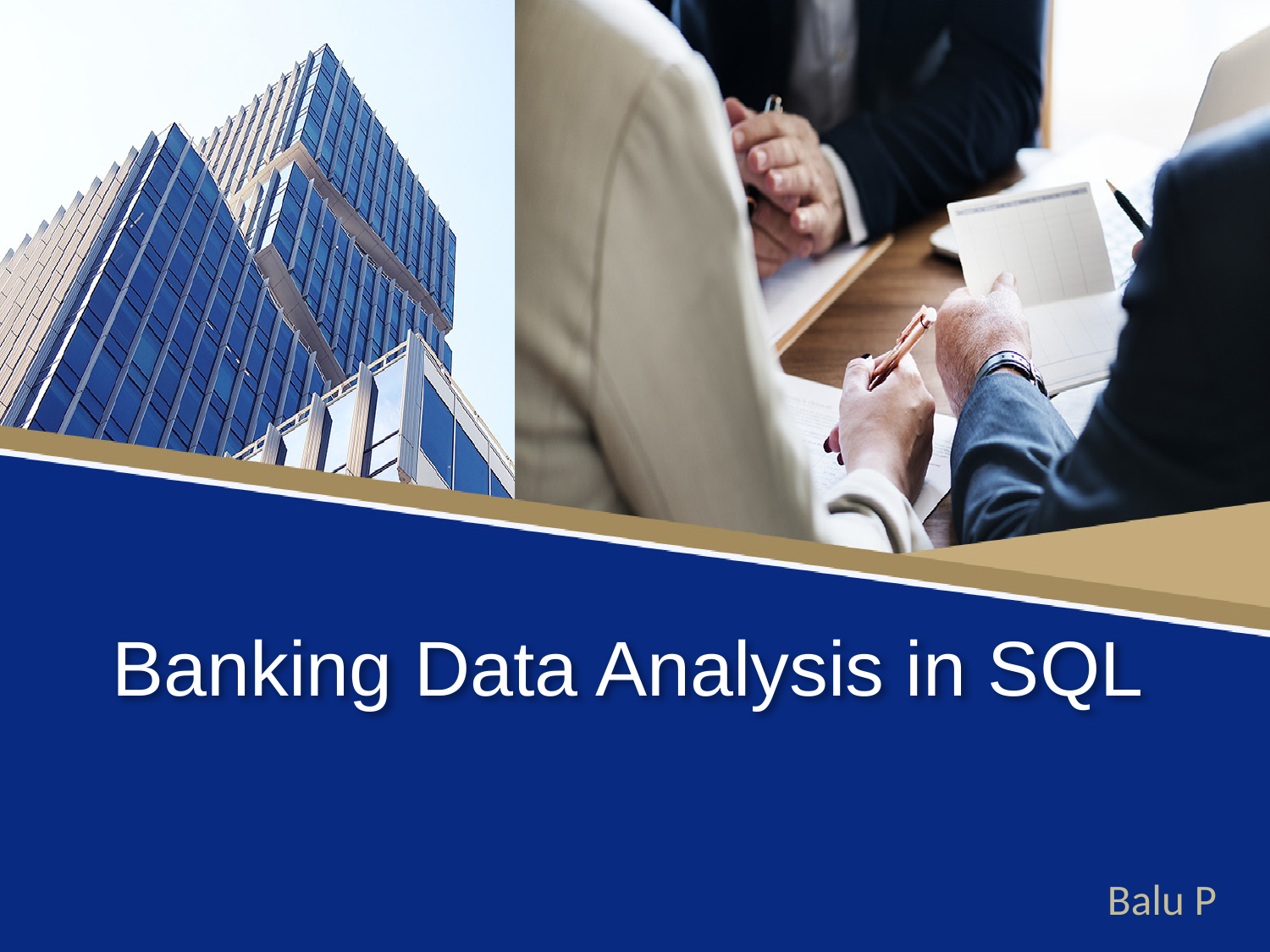

# Banking Data Analysis in SQL
Balu P